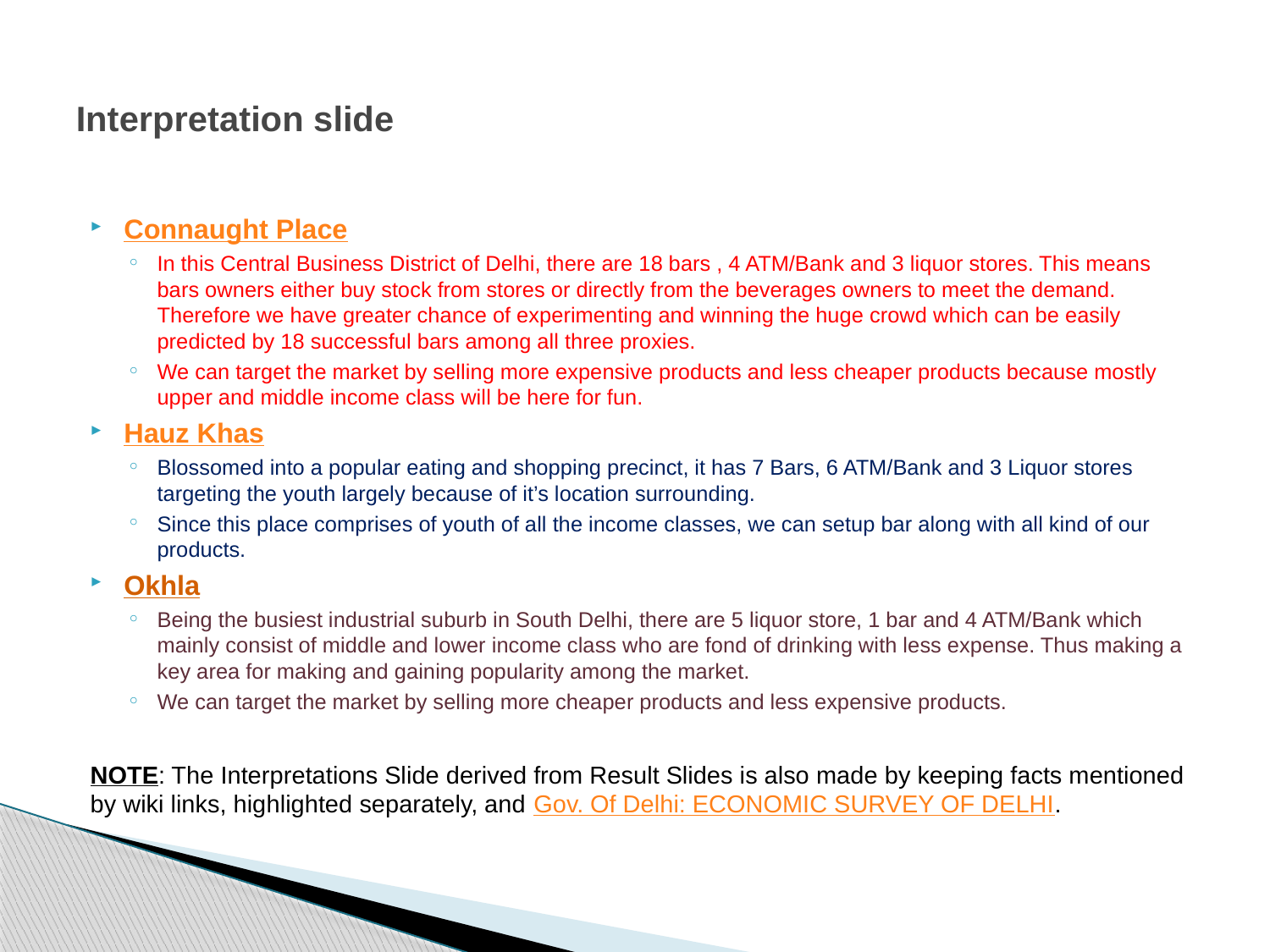

# Interpretation slide
Connaught Place
In this Central Business District of Delhi, there are 18 bars , 4 ATM/Bank and 3 liquor stores. This means bars owners either buy stock from stores or directly from the beverages owners to meet the demand. Therefore we have greater chance of experimenting and winning the huge crowd which can be easily predicted by 18 successful bars among all three proxies.
We can target the market by selling more expensive products and less cheaper products because mostly upper and middle income class will be here for fun.
Hauz Khas
Blossomed into a popular eating and shopping precinct, it has 7 Bars, 6 ATM/Bank and 3 Liquor stores targeting the youth largely because of it’s location surrounding.
Since this place comprises of youth of all the income classes, we can setup bar along with all kind of our products.
Okhla
Being the busiest industrial suburb in South Delhi, there are 5 liquor store, 1 bar and 4 ATM/Bank which mainly consist of middle and lower income class who are fond of drinking with less expense. Thus making a key area for making and gaining popularity among the market.
We can target the market by selling more cheaper products and less expensive products.

NOTE: The Interpretations Slide derived from Result Slides is also made by keeping facts mentioned by wiki links, highlighted separately, and Gov. Of Delhi: ECONOMIC SURVEY OF DELHI.